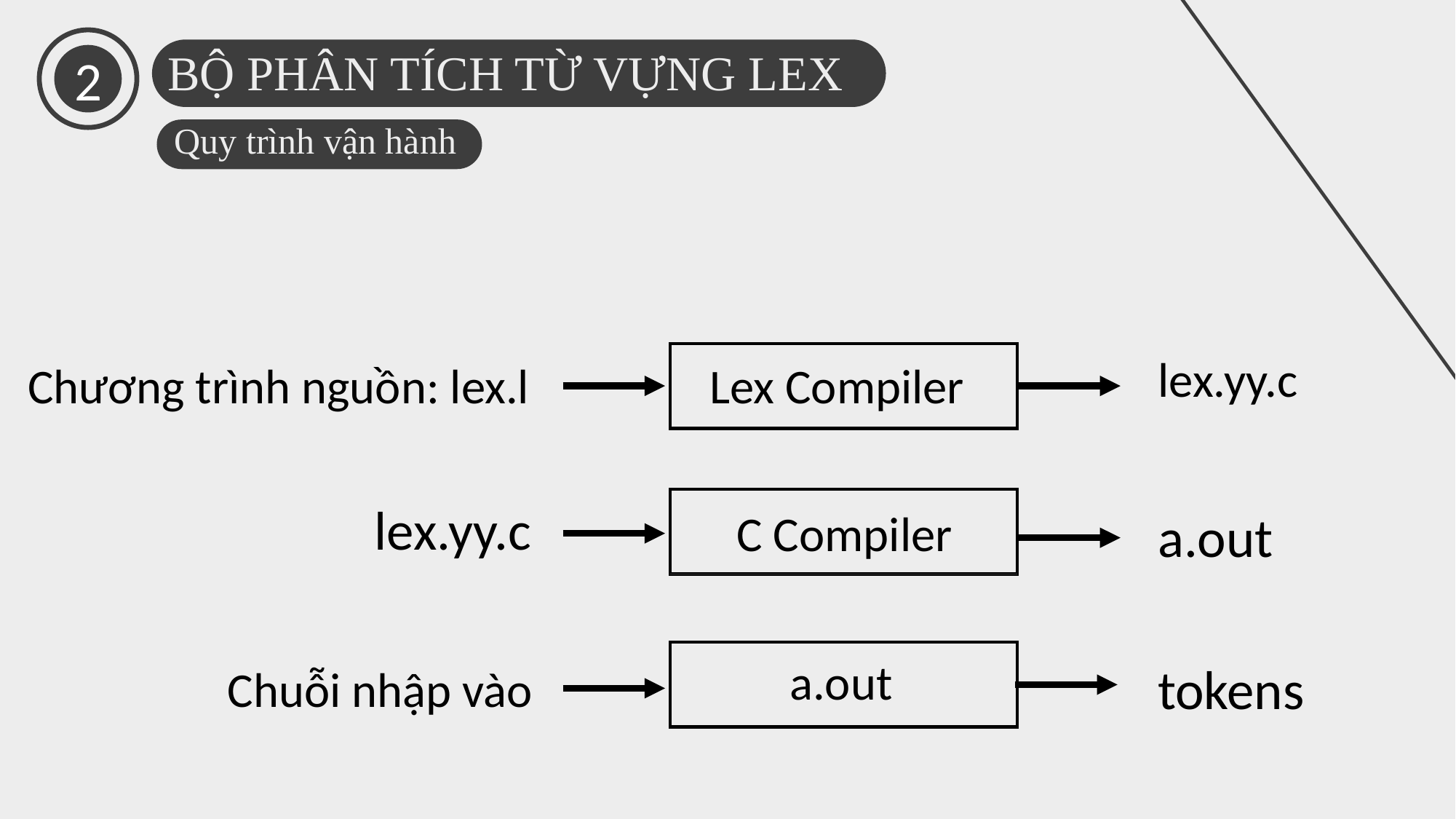

2
BỘ PHÂN TÍCH TỪ VỰNG LEX

Quy trình vận hành

lex.yy.c
Chương trình nguồn: lex.l
Lex Compiler

lex.yy.c
C Compiler
a.out

a.out
tokens
Chuỗi nhập vào